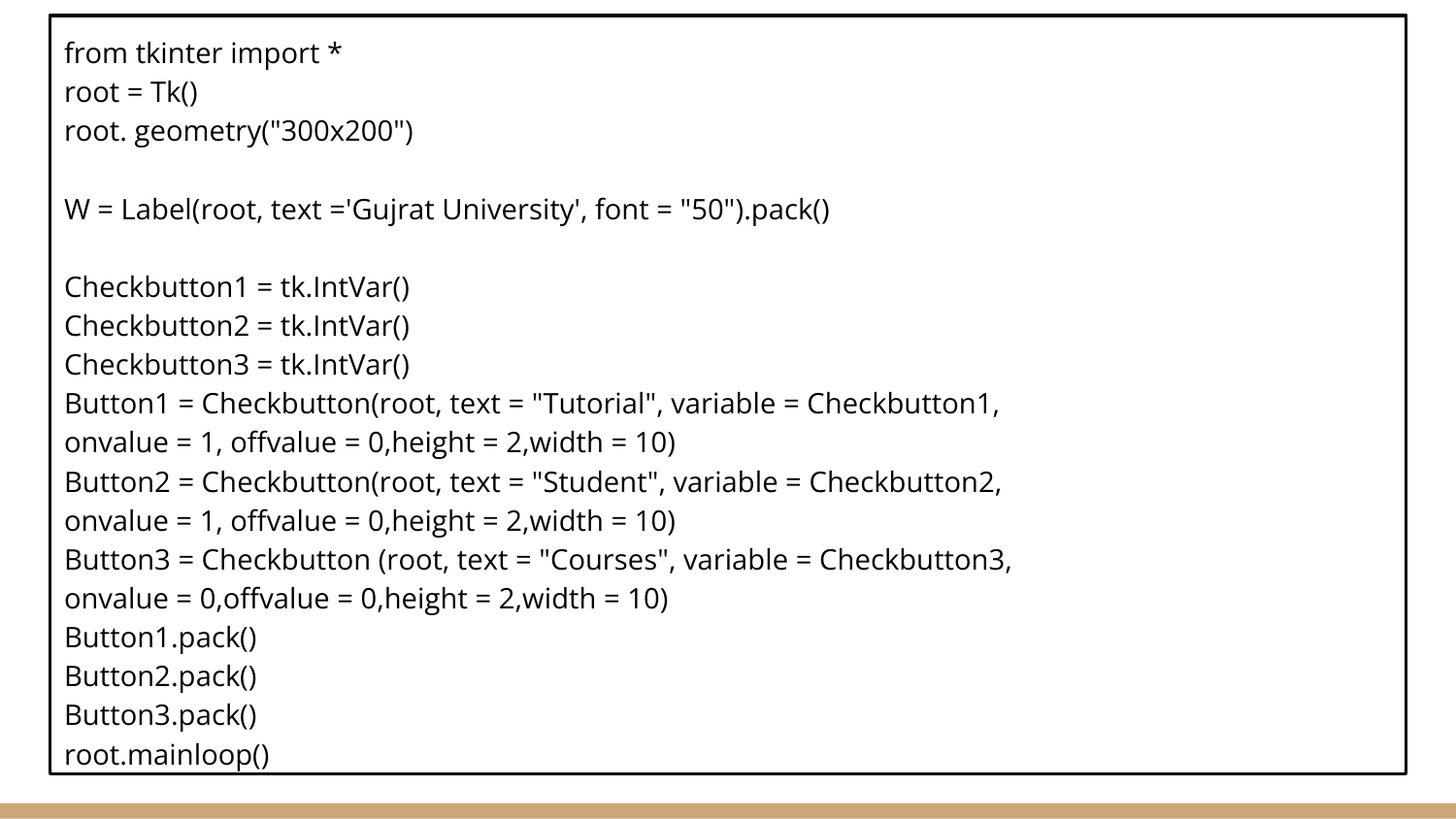

from tkinter import *
root = Tk()
root. geometry("300x200")

W = Label(root, text ='Gujrat University', font = "50").pack()

Checkbutton1 = tk.IntVar()
Checkbutton2 = tk.IntVar()
Checkbutton3 = tk.IntVar()
Button1 = Checkbutton(root, text = "Tutorial", variable = Checkbutton1,
onvalue = 1, offvalue = 0,height = 2,width = 10)
Button2 = Checkbutton(root, text = "Student", variable = Checkbutton2,
onvalue = 1, offvalue = 0,height = 2,width = 10)
Button3 = Checkbutton (root, text = "Courses", variable = Checkbutton3,
onvalue = 0,offvalue = 0,height = 2,width = 10)
Button1.pack()
Button2.pack()
Button3.pack()
root.mainloop()